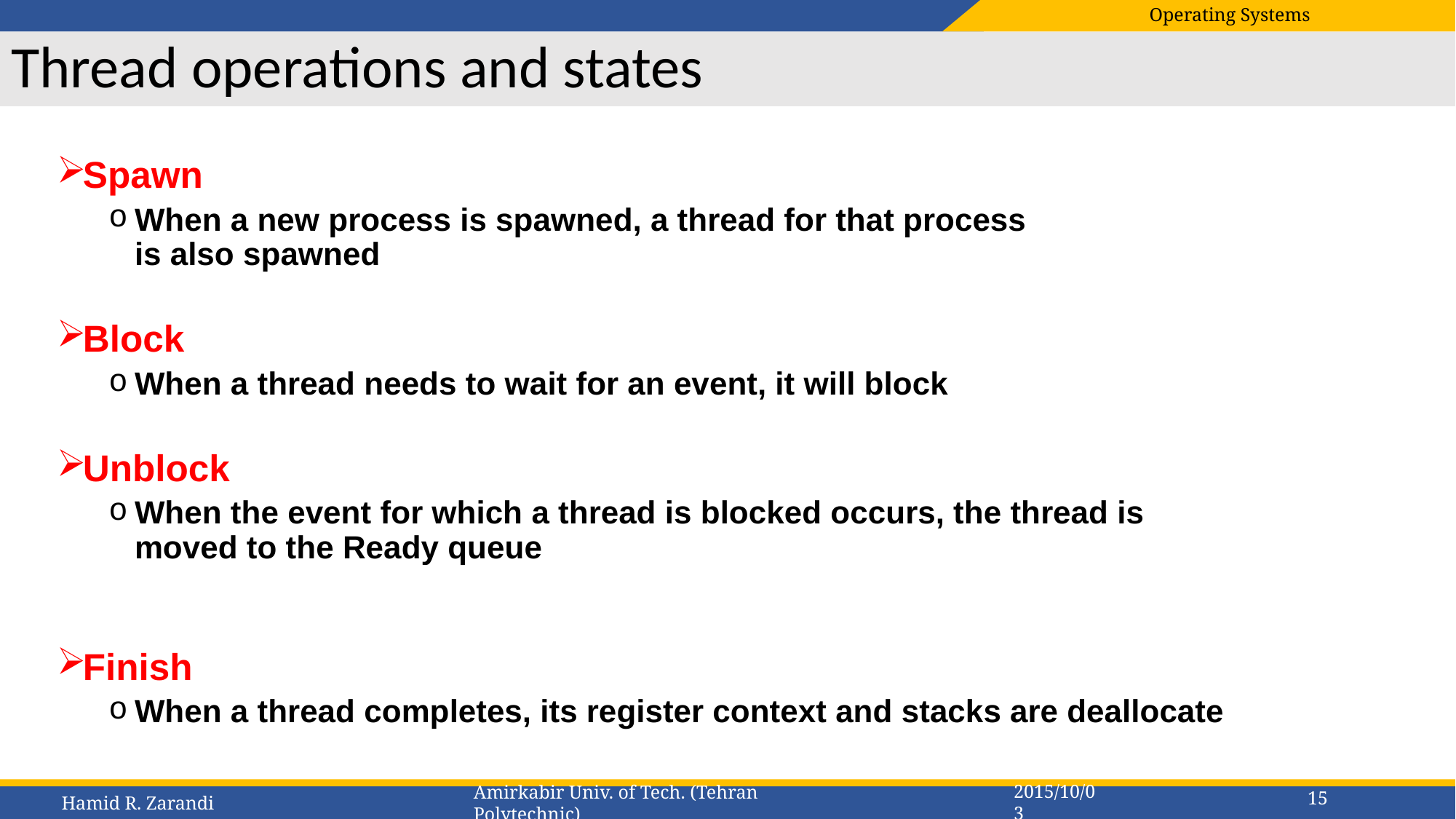

# Thread operations and states
Spawn
When a new process is spawned, a thread for that process
is also spawned
Block
When a thread needs to wait for an event, it will block
Unblock
When the event for which a thread is blocked occurs, the thread is
moved to the Ready queue
Finish
When a thread completes, its register context and stacks are deallocate